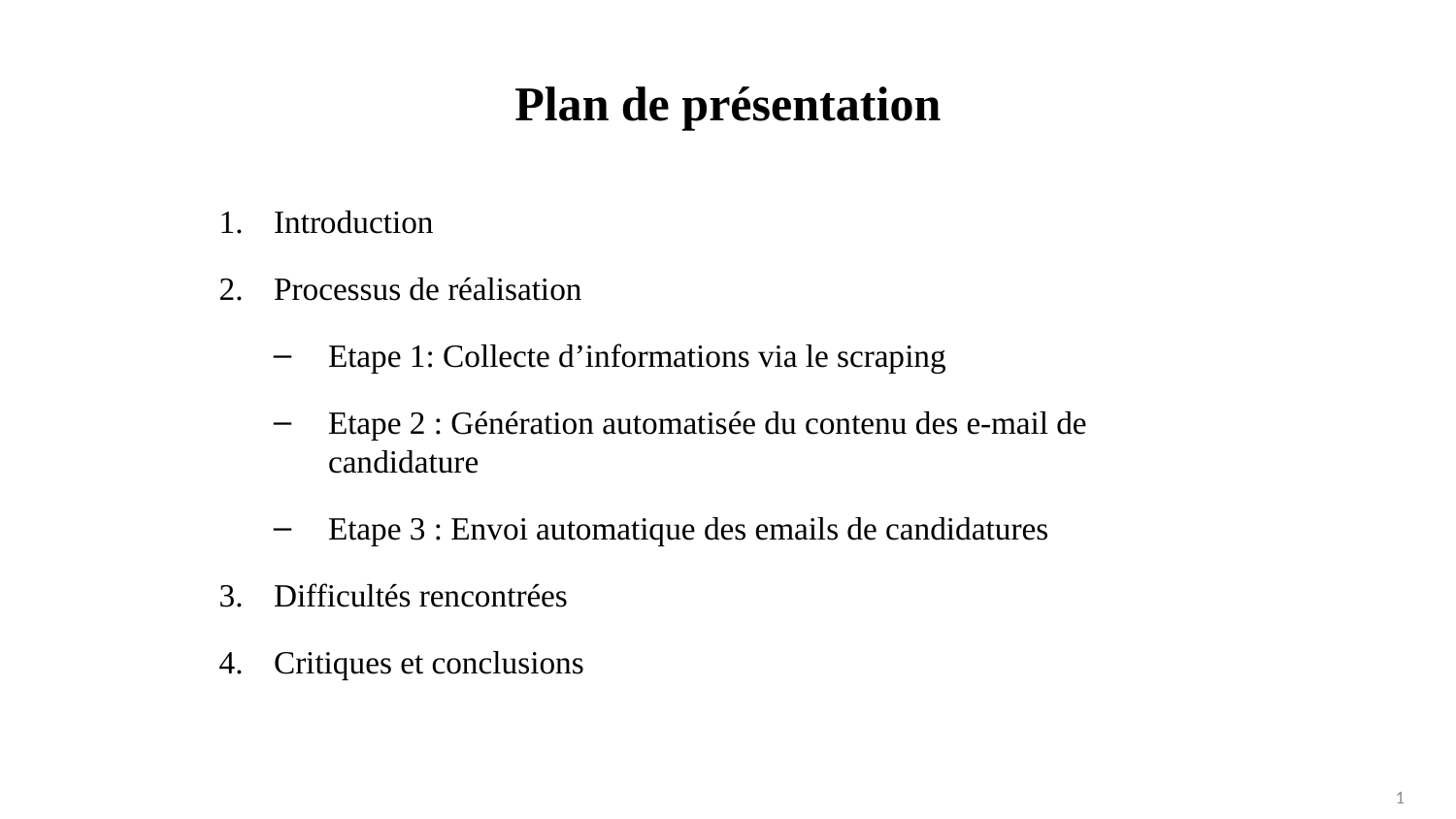

# Plan de présentation
Introduction
Processus de réalisation
Etape 1: Collecte d’informations via le scraping
Etape 2 : Génération automatisée du contenu des e-mail de candidature
Etape 3 : Envoi automatique des emails de candidatures
Difficultés rencontrées
Critiques et conclusions
1